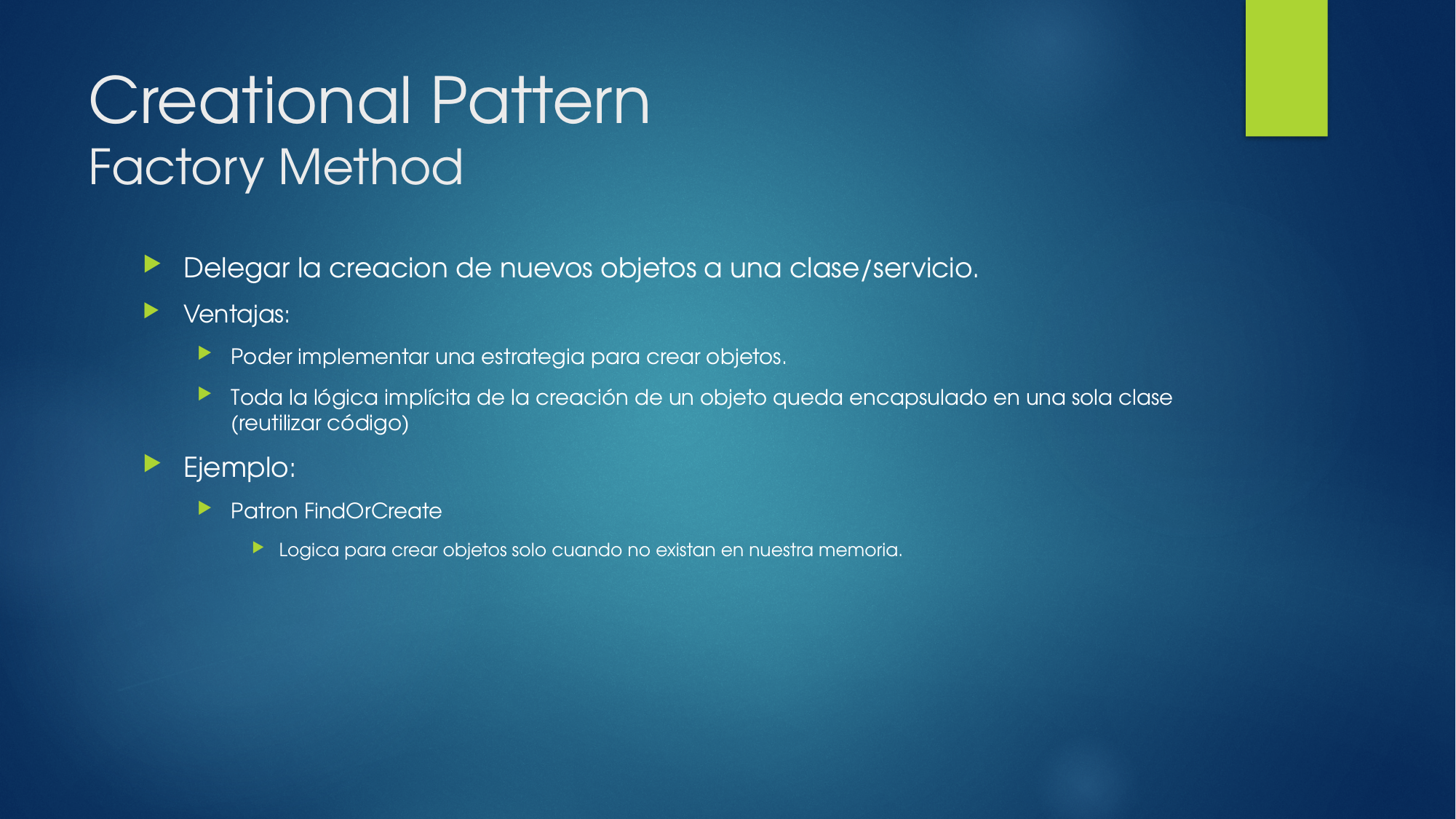

# Creational Pattern Factory Method
Delegar la creacion de nuevos objetos a una clase/servicio.
Ventajas:
Poder implementar una estrategia para crear objetos.
Toda la lógica implícita de la creación de un objeto queda encapsulado en una sola clase (reutilizar código)
Ejemplo:
Patron FindOrCreate
Logica para crear objetos solo cuando no existan en nuestra memoria.